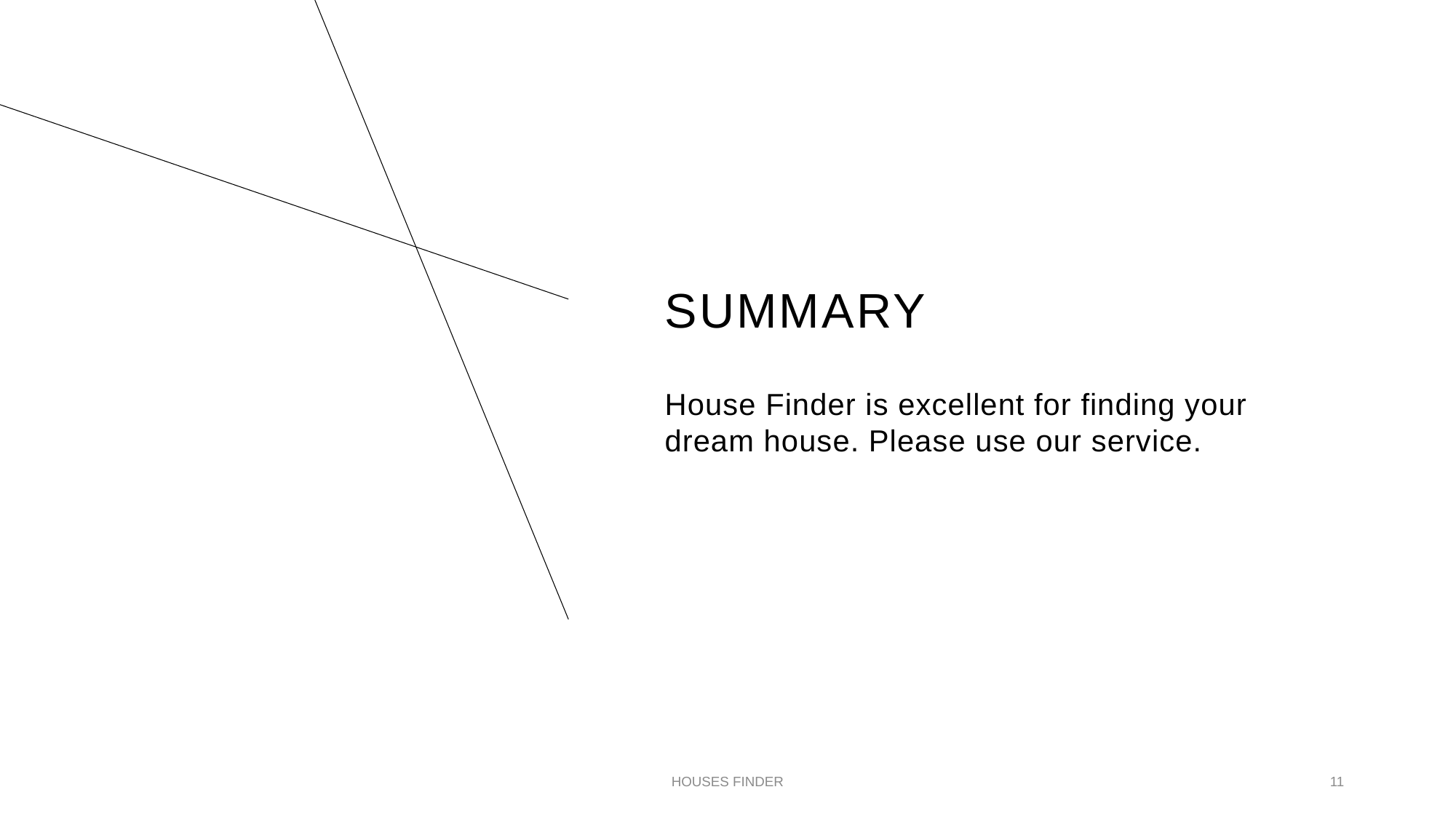

# SUMMARY
House Finder is excellent for finding your dream house. Please use our service.
HOUSES FINDER
11